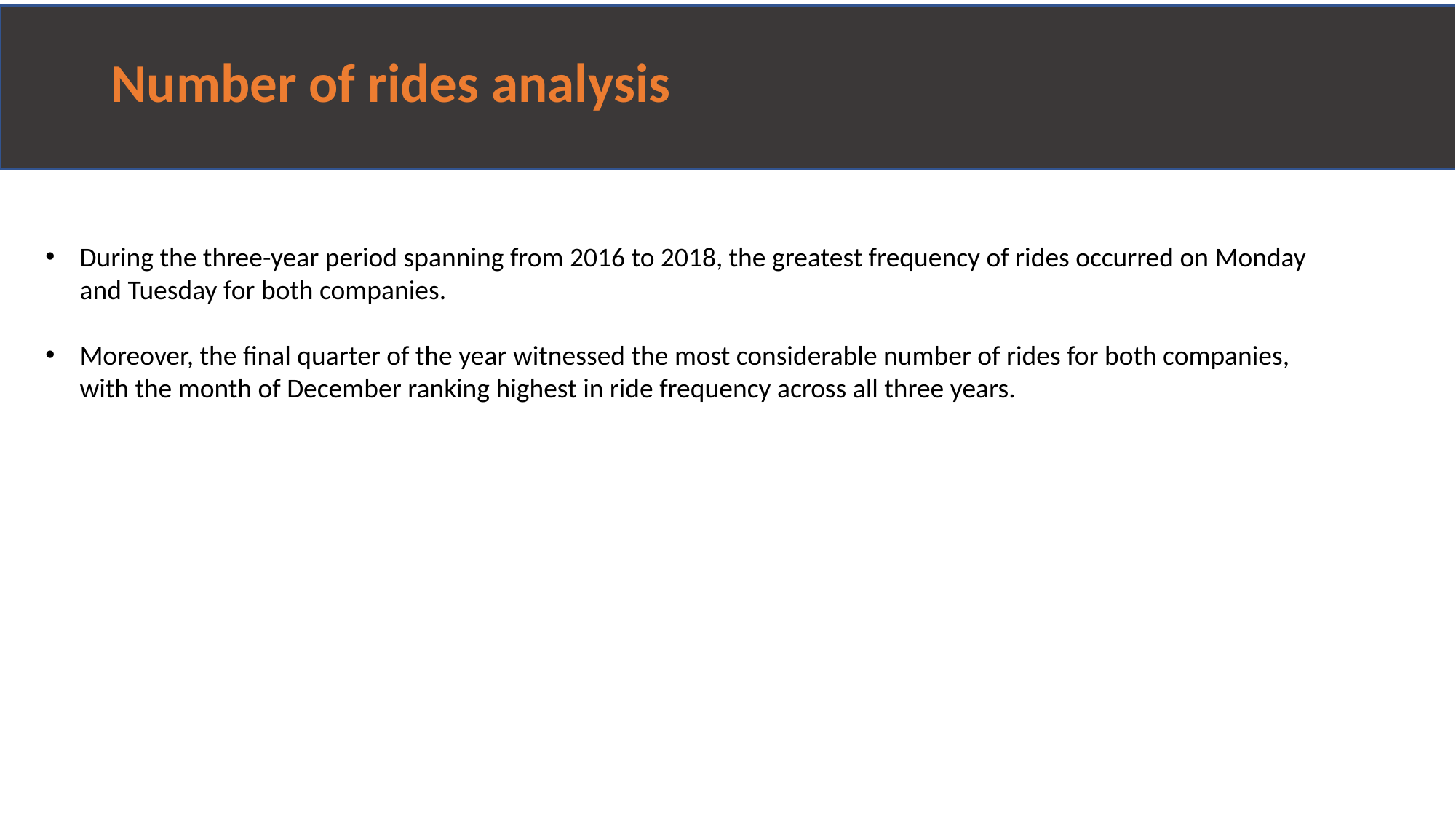

# Number of rides analysis
During the three-year period spanning from 2016 to 2018, the greatest frequency of rides occurred on Monday and Tuesday for both companies.

Moreover, the final quarter of the year witnessed the most considerable number of rides for both companies, with the month of December ranking highest in ride frequency across all three years.